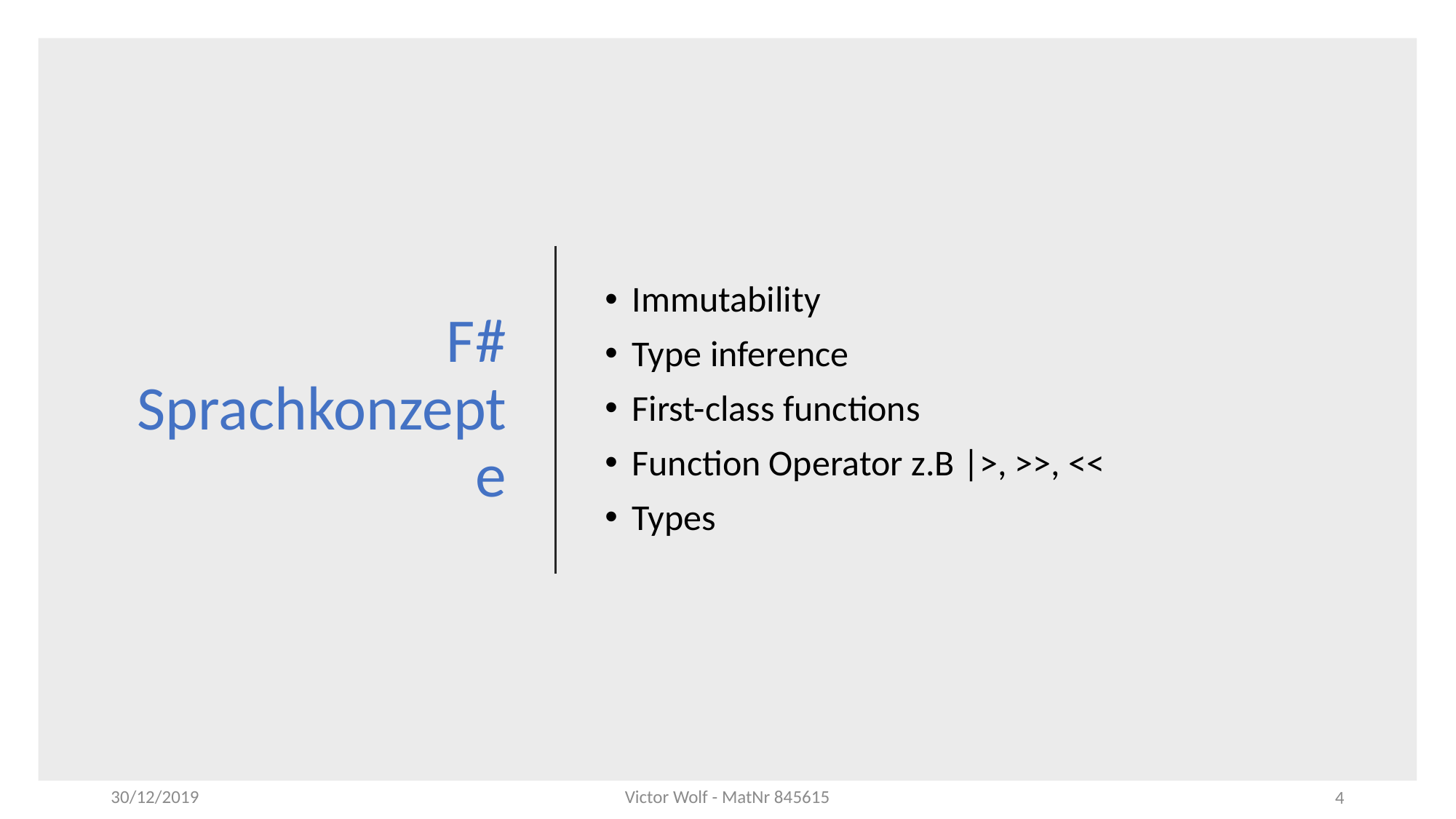

# F# Sprachkonzepte
Immutability
Type inference
First-class functions
Function Operator z.B |>, >>, <<
Types
Victor Wolf - MatNr 845615
30/12/2019
4